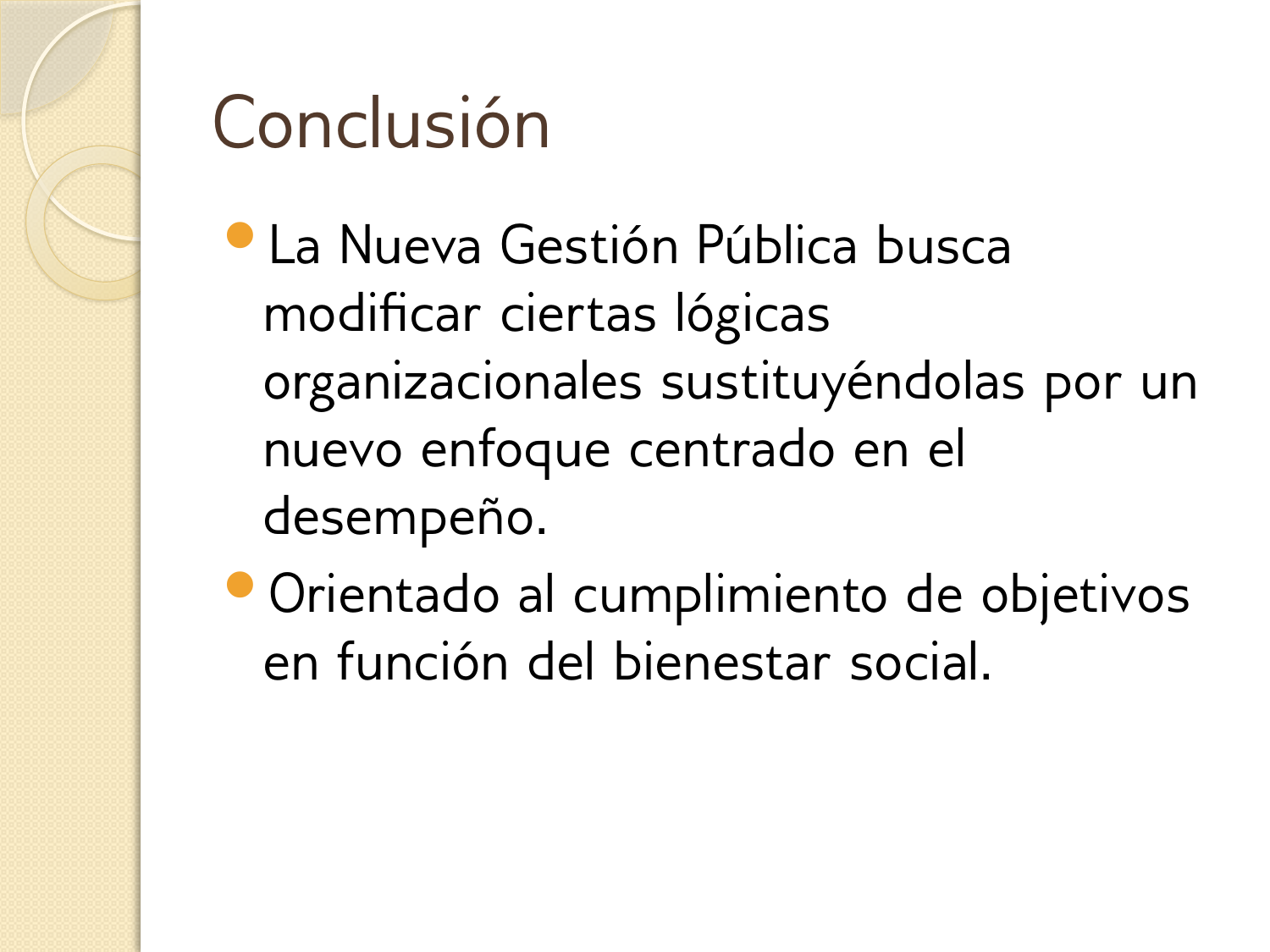

# Conclusión
La Nueva Gestión Pública busca modificar ciertas lógicas organizacionales sustituyéndolas por un nuevo enfoque centrado en el desempeño.
Orientado al cumplimiento de objetivos en función del bienestar social.